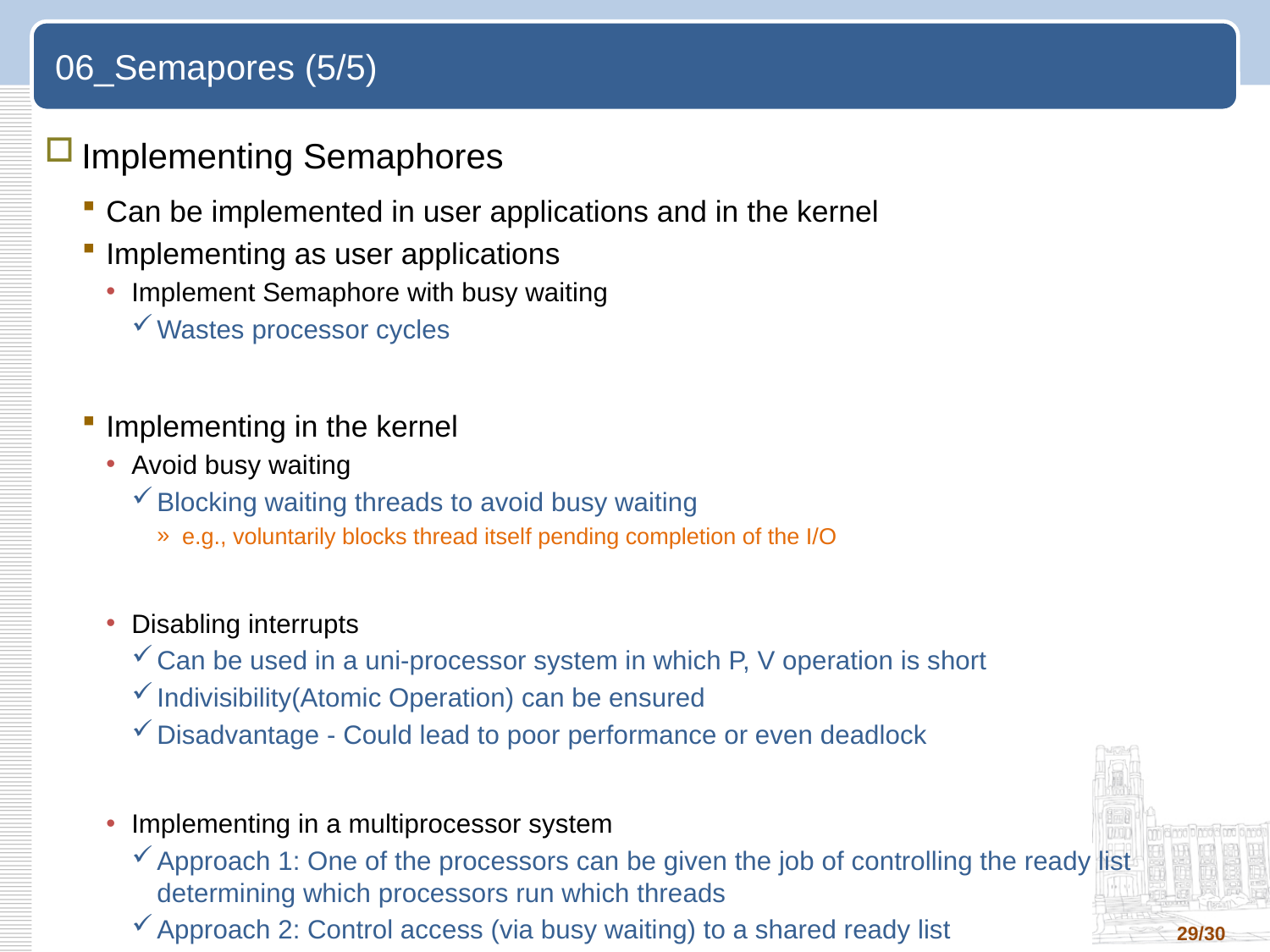

# 06_Semapores (5/5)
Implementing Semaphores
Can be implemented in user applications and in the kernel
Implementing as user applications
Implement Semaphore with busy waiting
Wastes processor cycles

Implementing in the kernel
Avoid busy waiting
Blocking waiting threads to avoid busy waiting
e.g., voluntarily blocks thread itself pending completion of the I/O

Disabling interrupts
Can be used in a uni-processor system in which P, V operation is short
Indivisibility(Atomic Operation) can be ensured
Disadvantage - Could lead to poor performance or even deadlock

Implementing in a multiprocessor system
Approach 1: One of the processors can be given the job of controlling the ready list determining which processors run which threads
Approach 2: Control access (via busy waiting) to a shared ready list